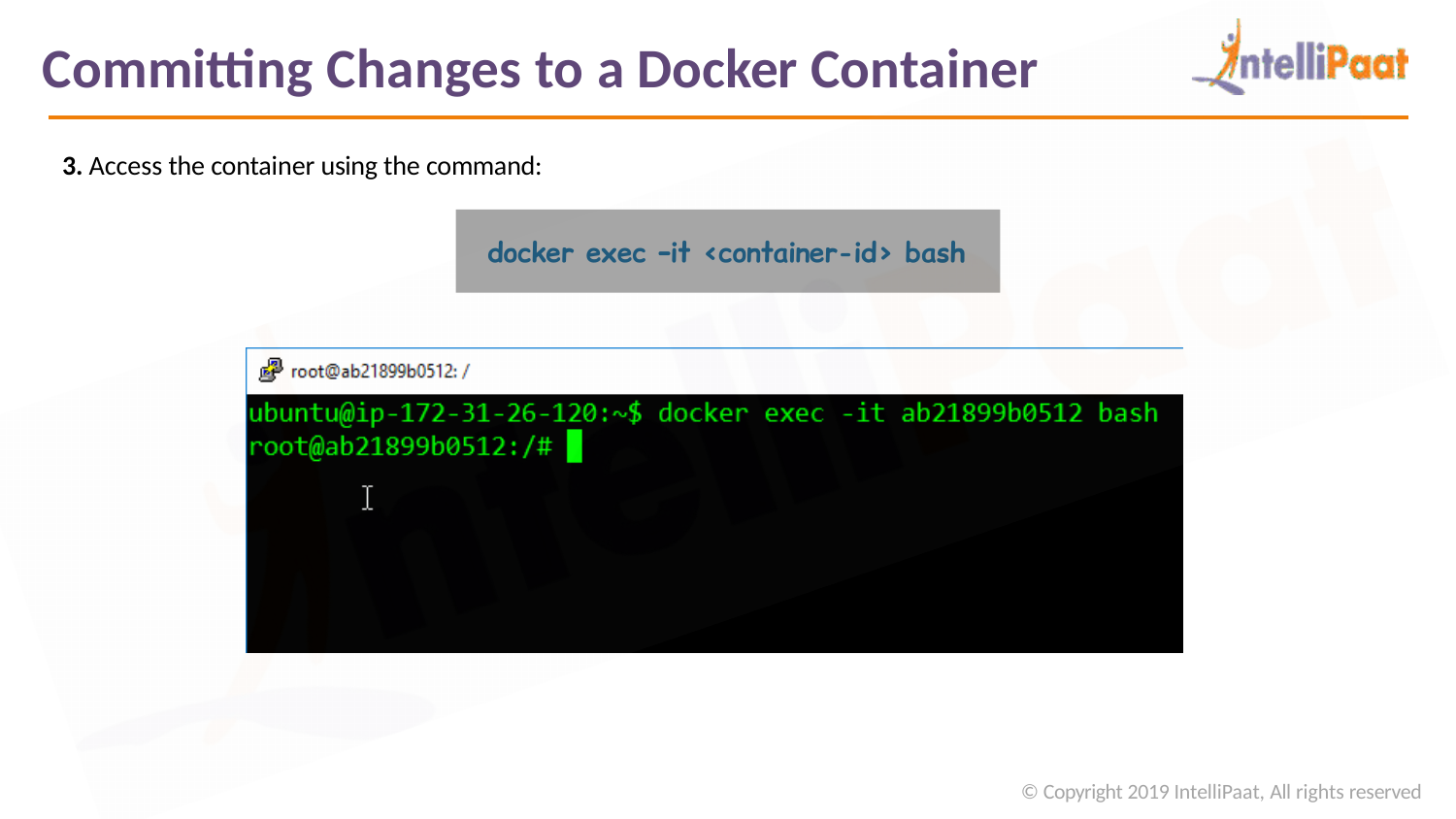

# Committing Changes to a Docker Container
3. Access the container using the command:

docker exec –it <container-id> bash

© Copyright 2019 IntelliPaat, All rights reserved